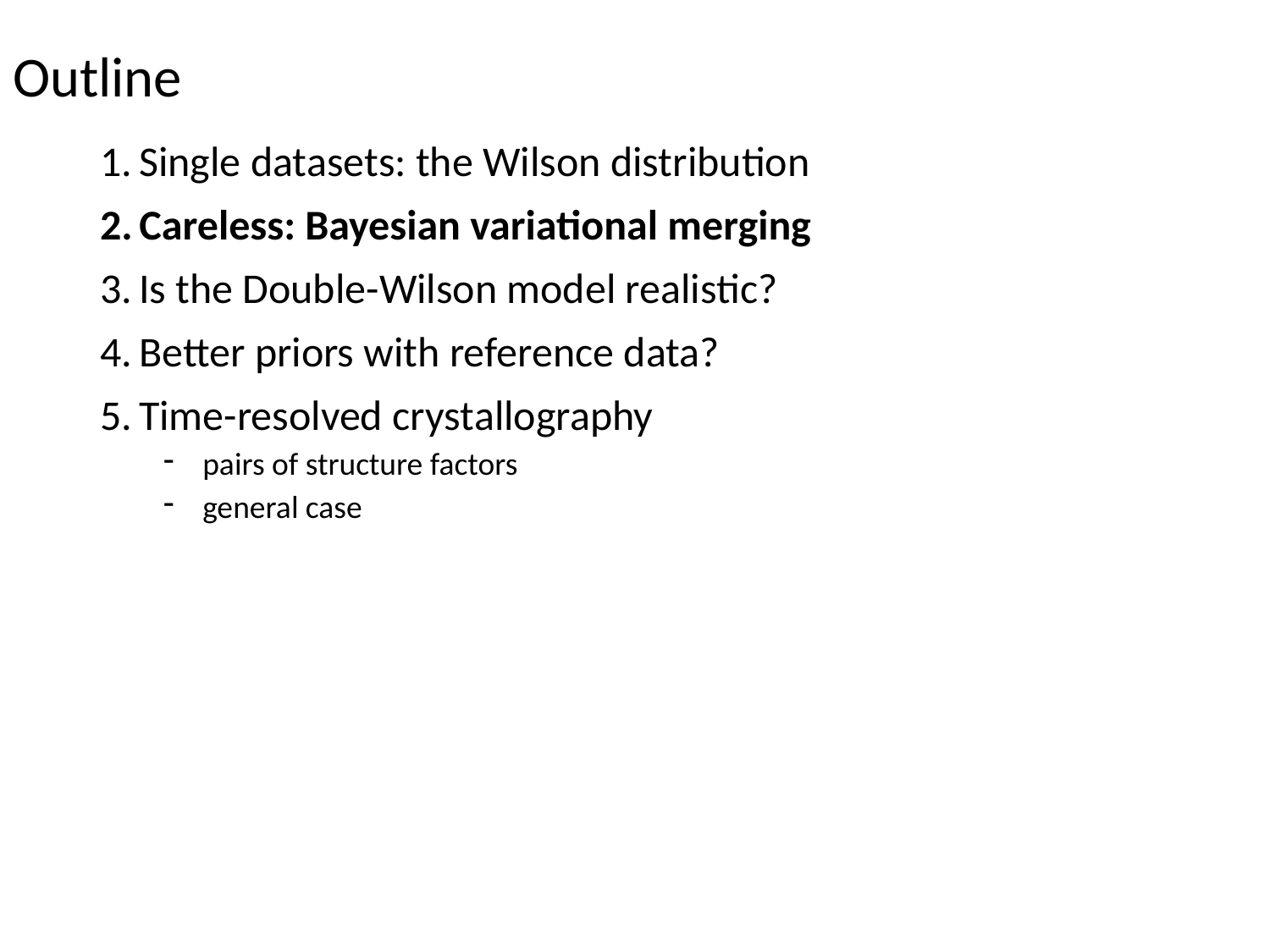

# Outline
Single datasets: the Wilson distribution
Careless: Bayesian variational merging
Is the Double-Wilson model realistic?
Better priors with reference data?
Time-resolved crystallography
pairs of structure factors
general case